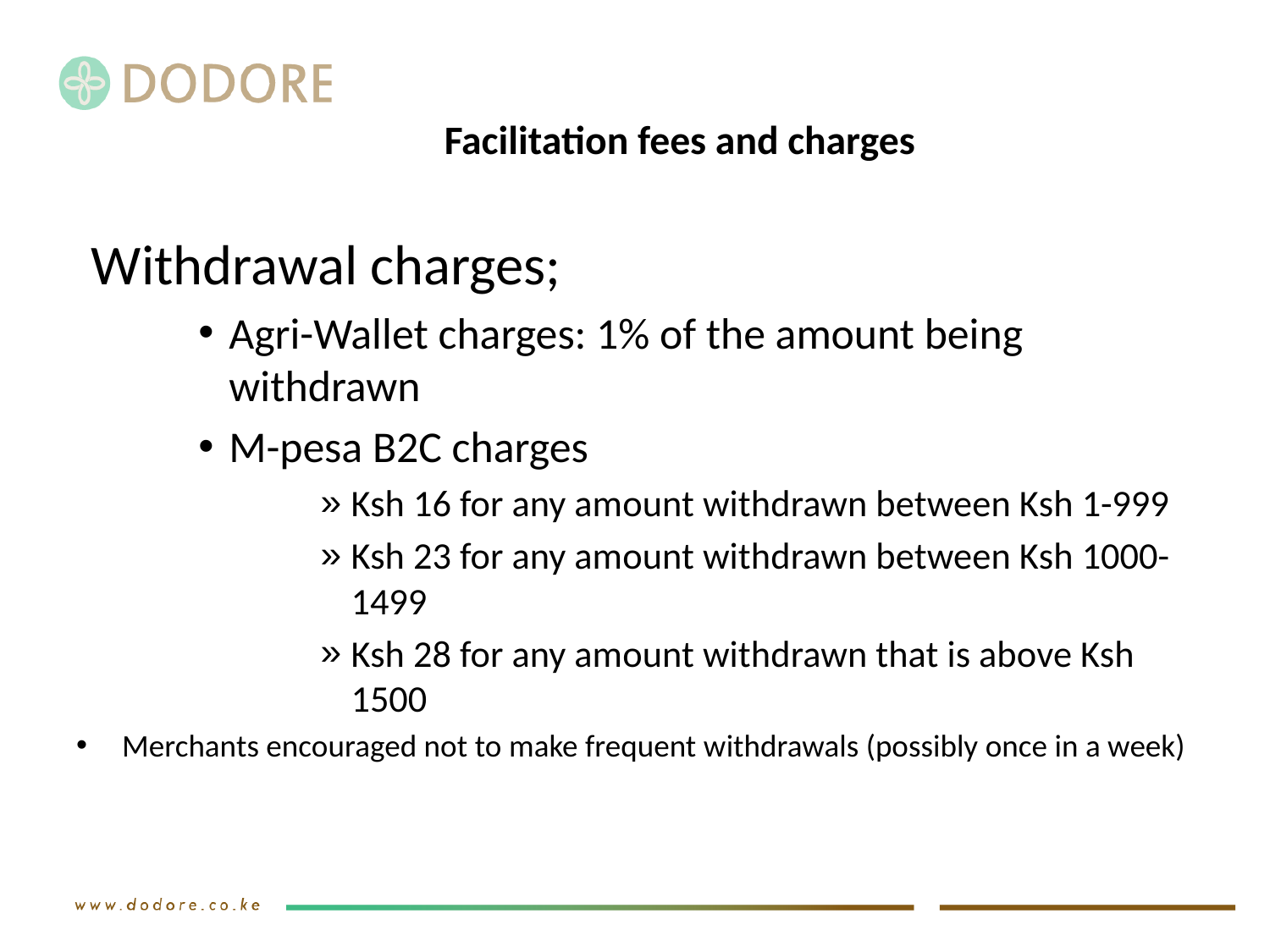

# Facilitation fees and charges
Withdrawal charges;
Agri-Wallet charges: 1% of the amount being withdrawn
M-pesa B2C charges
Ksh 16 for any amount withdrawn between Ksh 1-999
Ksh 23 for any amount withdrawn between Ksh 1000-1499
Ksh 28 for any amount withdrawn that is above Ksh 1500
Merchants encouraged not to make frequent withdrawals (possibly once in a week)